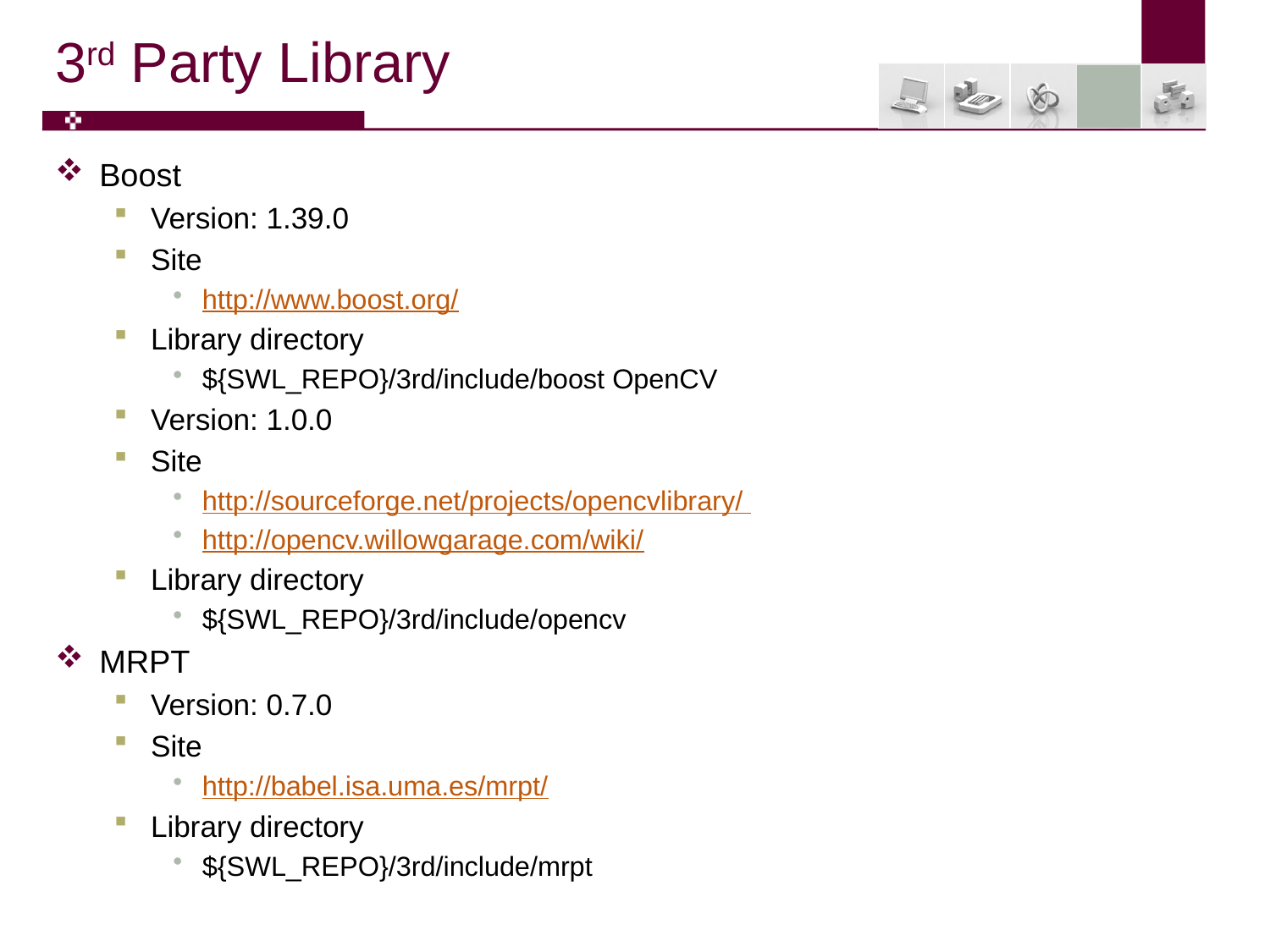

# 3rd Party Library
Boost
Version: 1.39.0
Site
http://www.boost.org/
Library directory
${SWL_REPO}/3rd/include/boost OpenCV
Version: 1.0.0
Site
http://sourceforge.net/projects/opencvlibrary/
http://opencv.willowgarage.com/wiki/
Library directory
${SWL_REPO}/3rd/include/opencv
MRPT
Version: 0.7.0
Site
http://babel.isa.uma.es/mrpt/
Library directory
${SWL_REPO}/3rd/include/mrpt